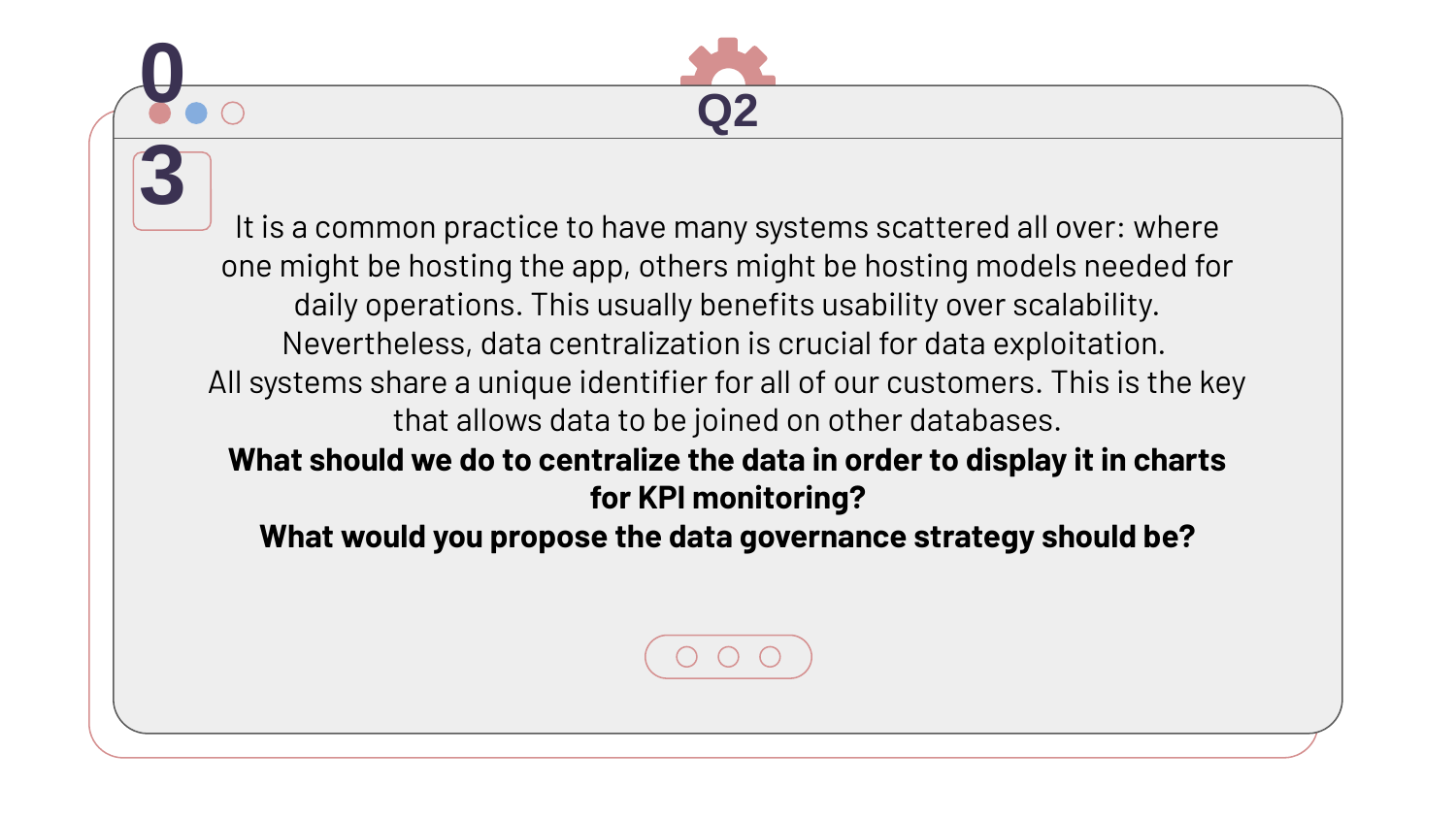

# Q2

03
It is a common practice to have many systems scattered all over: where one might be hosting the app, others might be hosting models needed for daily operations. This usually benefits usability over scalability. Nevertheless, data centralization is crucial for data exploitation.
All systems share a unique identifier for all of our customers. This is the key that allows data to be joined on other databases.
What should we do to centralize the data in order to display it in charts for KPI monitoring?
What would you propose the data governance strategy should be?